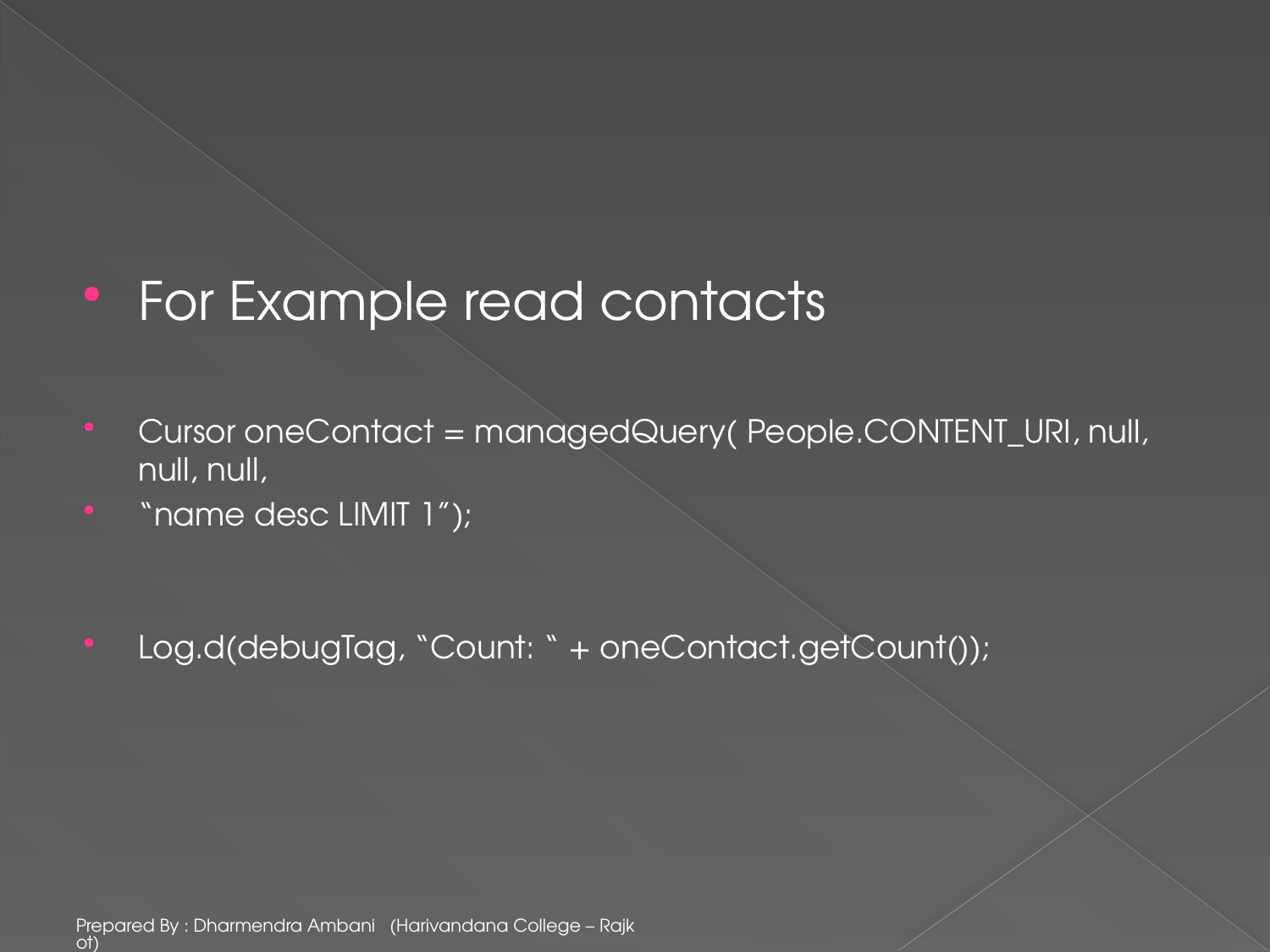

#
For Example read contacts

Cursor oneContact = managedQuery( People.CONTENT_URI, null, null, null,
“name desc LIMIT 1”);

Log.d(debugTag, “Count: “ + oneContact.getCount());
Prepared By : Dharmendra Ambani   (Harivandana College – Rajkot)